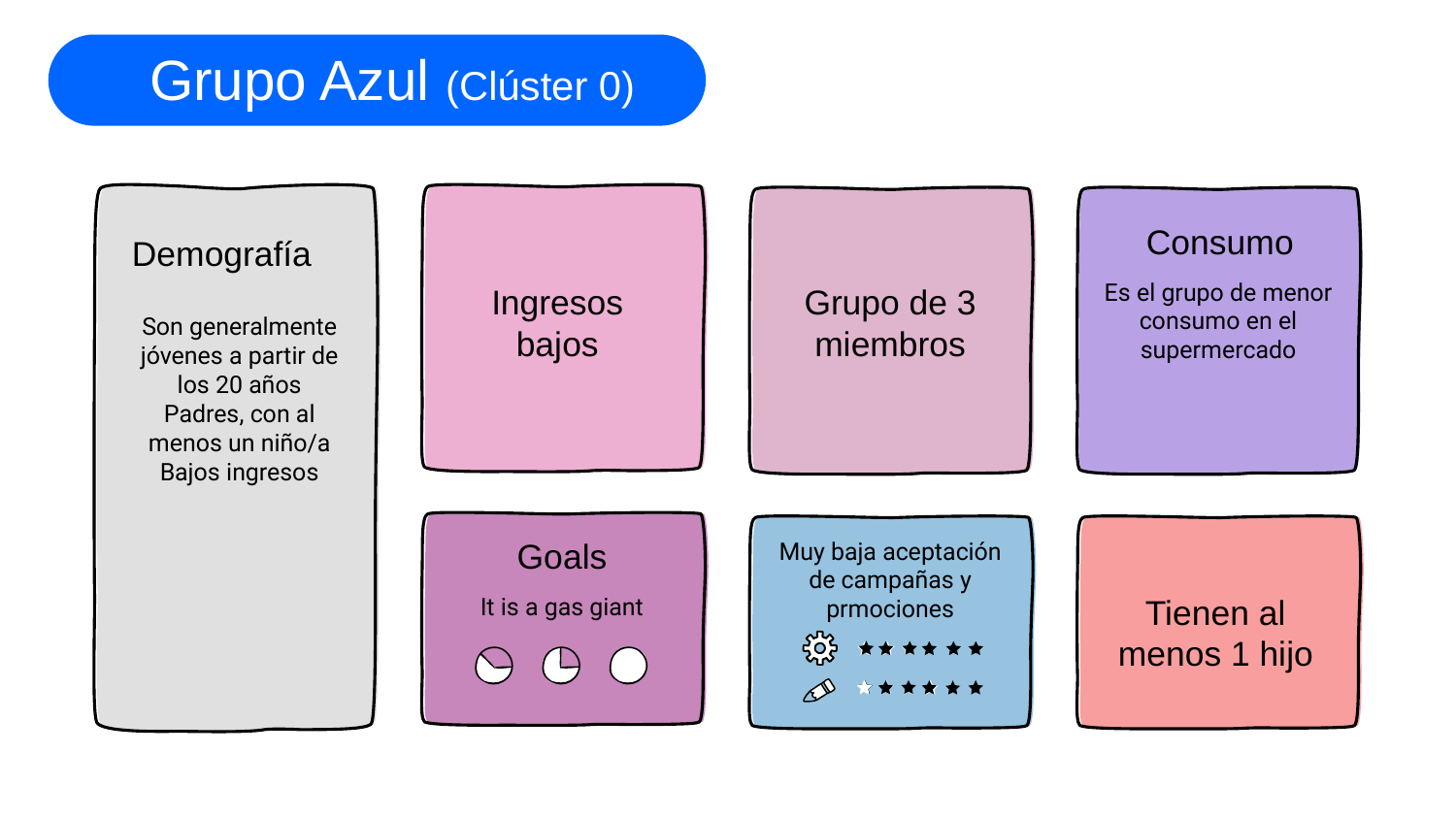

Grupo Azul (Clúster 0)

Consumo
Demografía
Ingresos
bajos
Grupo de 3 miembros
Es el grupo de menor consumo en el supermercado
Son generalmente jóvenes a partir de los 20 años
Padres, con al menos un niño/a
Bajos ingresos

Muy baja aceptación de campañas y prmociones
Goals
It is a gas giant
Tienen al menos 1 hijo